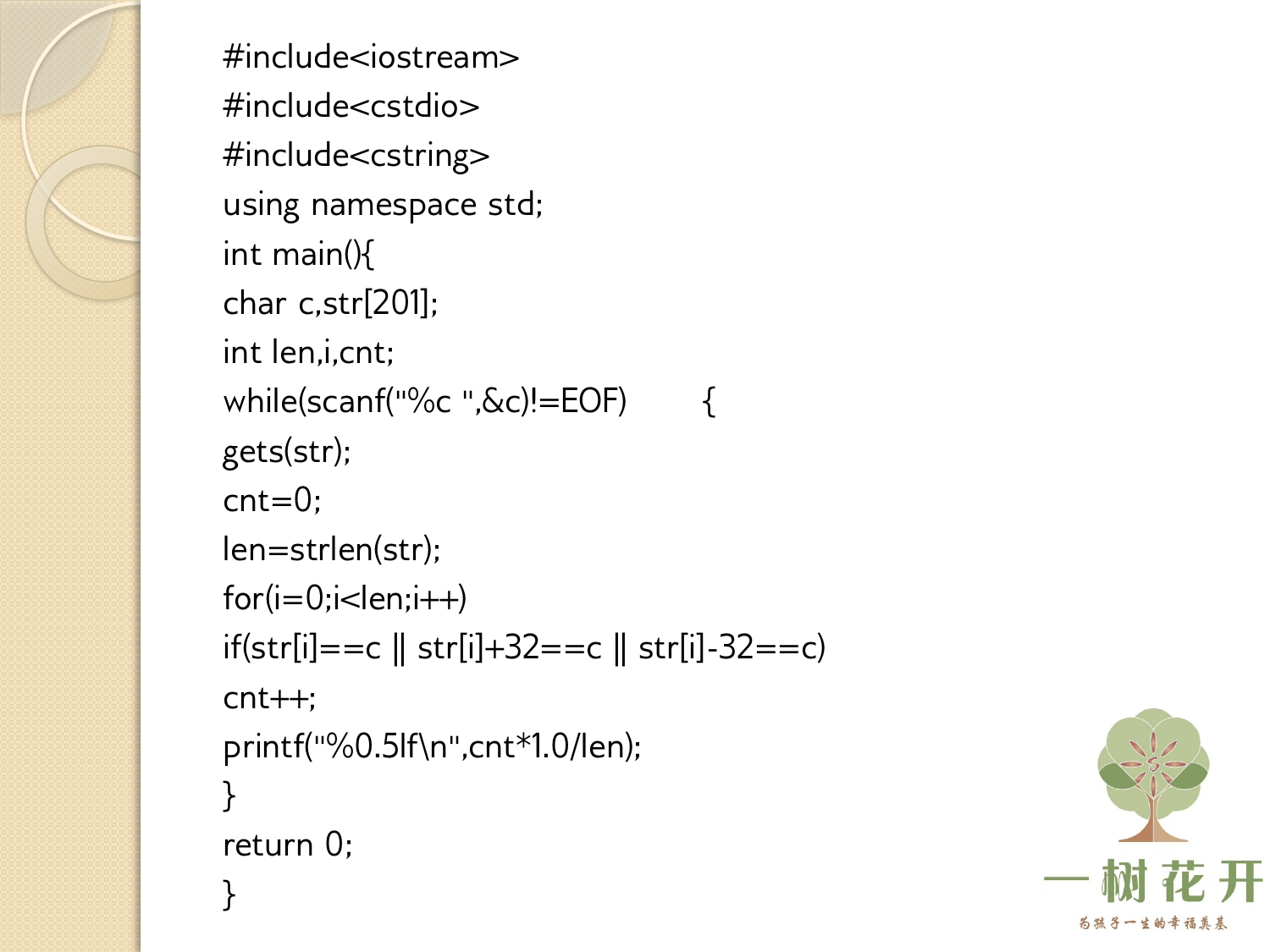

#include<iostream>
#include<cstdio>
#include<cstring>
using namespace std;
int main(){
	char c,str[201];
	int len,i,cnt;
	while(scanf("%c ",&c)!=EOF)	{
		gets(str);
		cnt=0;
		len=strlen(str);
		for(i=0;i<len;i++)
		if(str[i]==c || str[i]+32==c || str[i]-32==c)
				cnt++;
		printf("%0.5lf\n",cnt*1.0/len);
	}
	return 0;
}